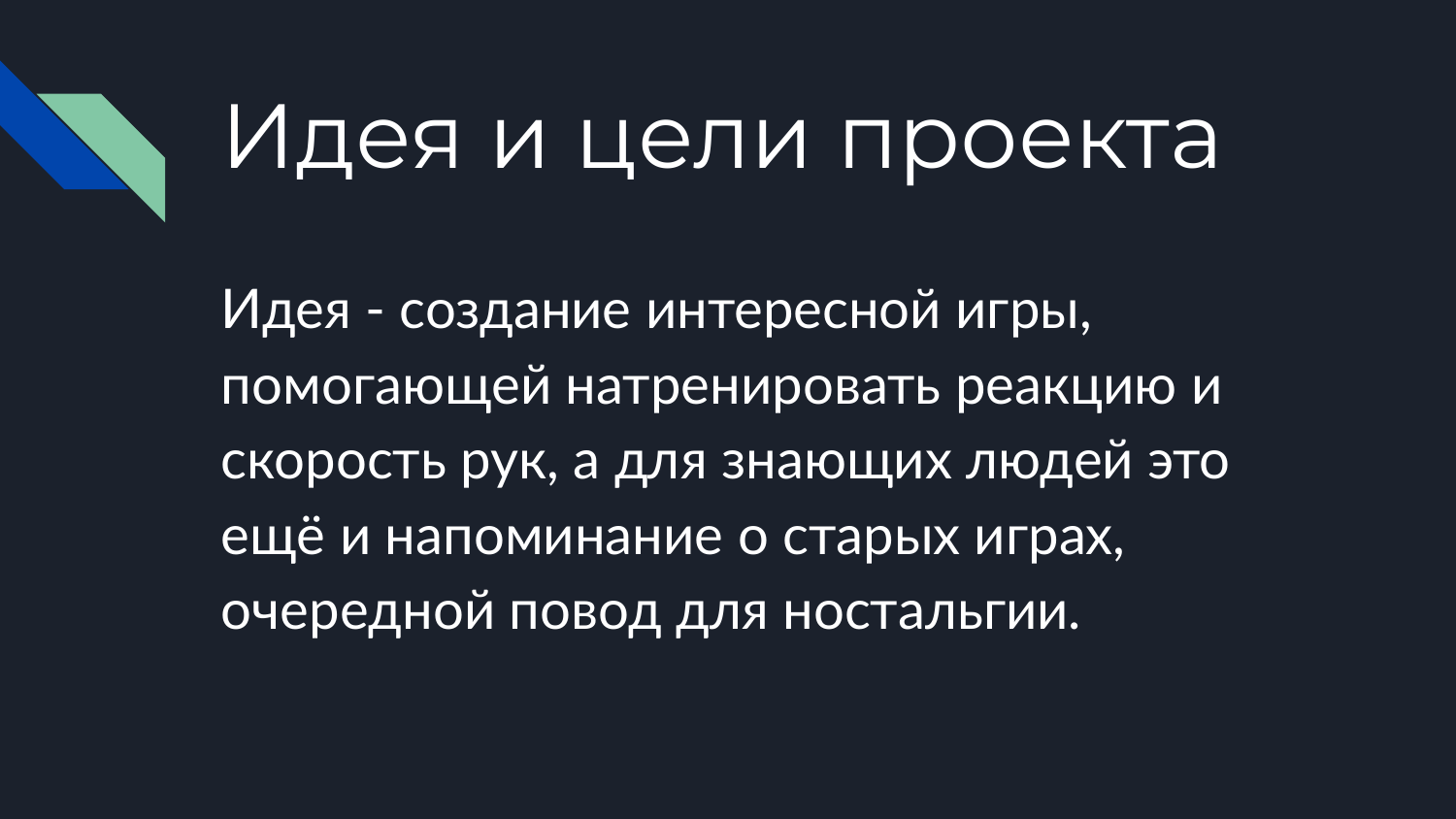

# Идея и цели проекта
Идея - создание интересной игры, помогающей натренировать реакцию и скорость рук, а для знающих людей это ещё и напоминание о старых играх, очередной повод для ностальгии.